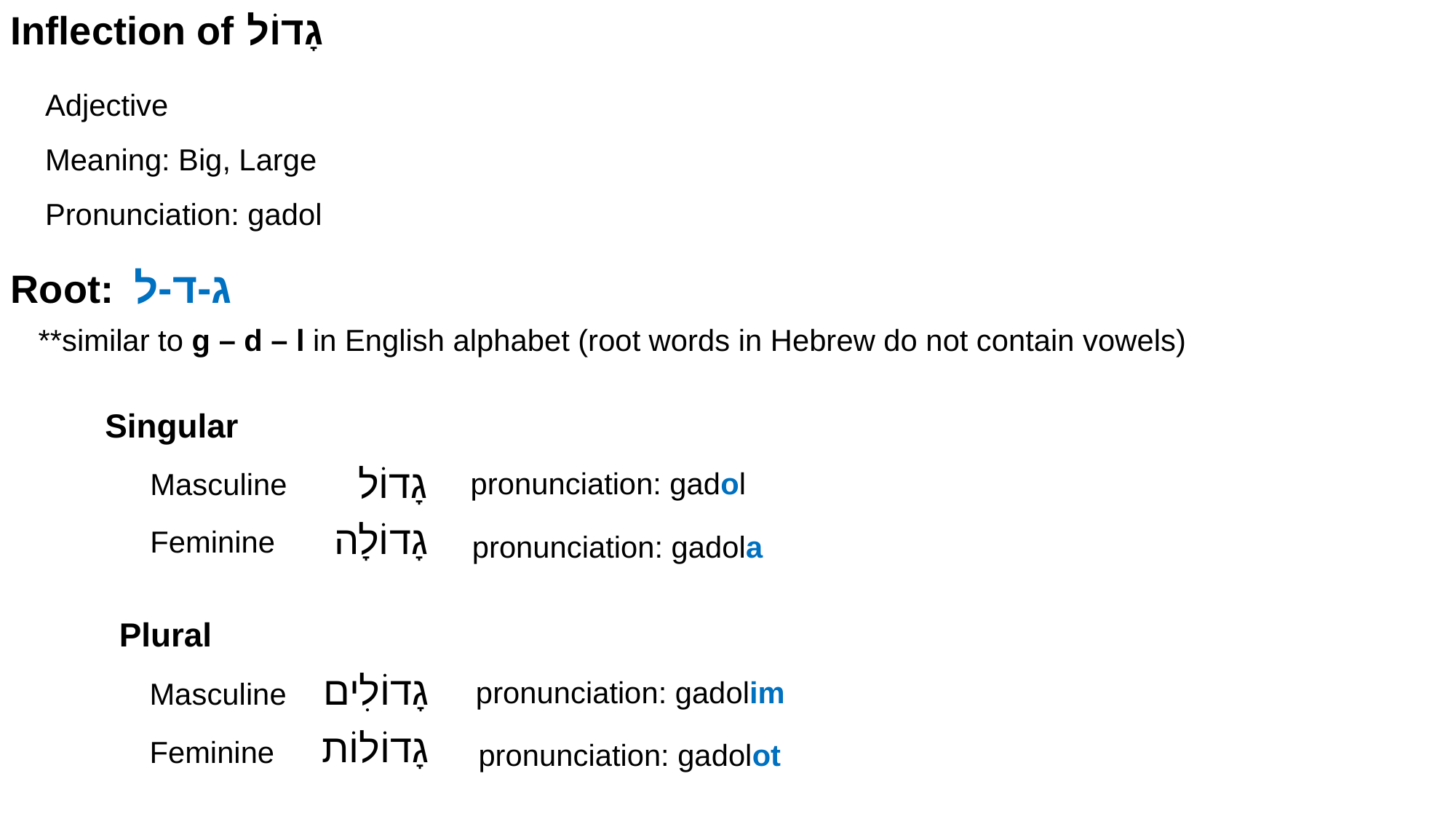

Inflection of
גָדוֹל
Adjective
Meaning: Big, Large
Pronunciation: gadol
ג-ד-ל
Root:
**similar to g – d – l in English alphabet (root words in Hebrew do not contain vowels)
Singular
גָדוֹל
pronunciation: gadol
Masculine
גָדוֹלָה
Feminine
pronunciation: gadola
Plural
גָדוֹלִים
pronunciation: gadolim
Masculine
גָדוֹלוֹת
Feminine
pronunciation: gadolot